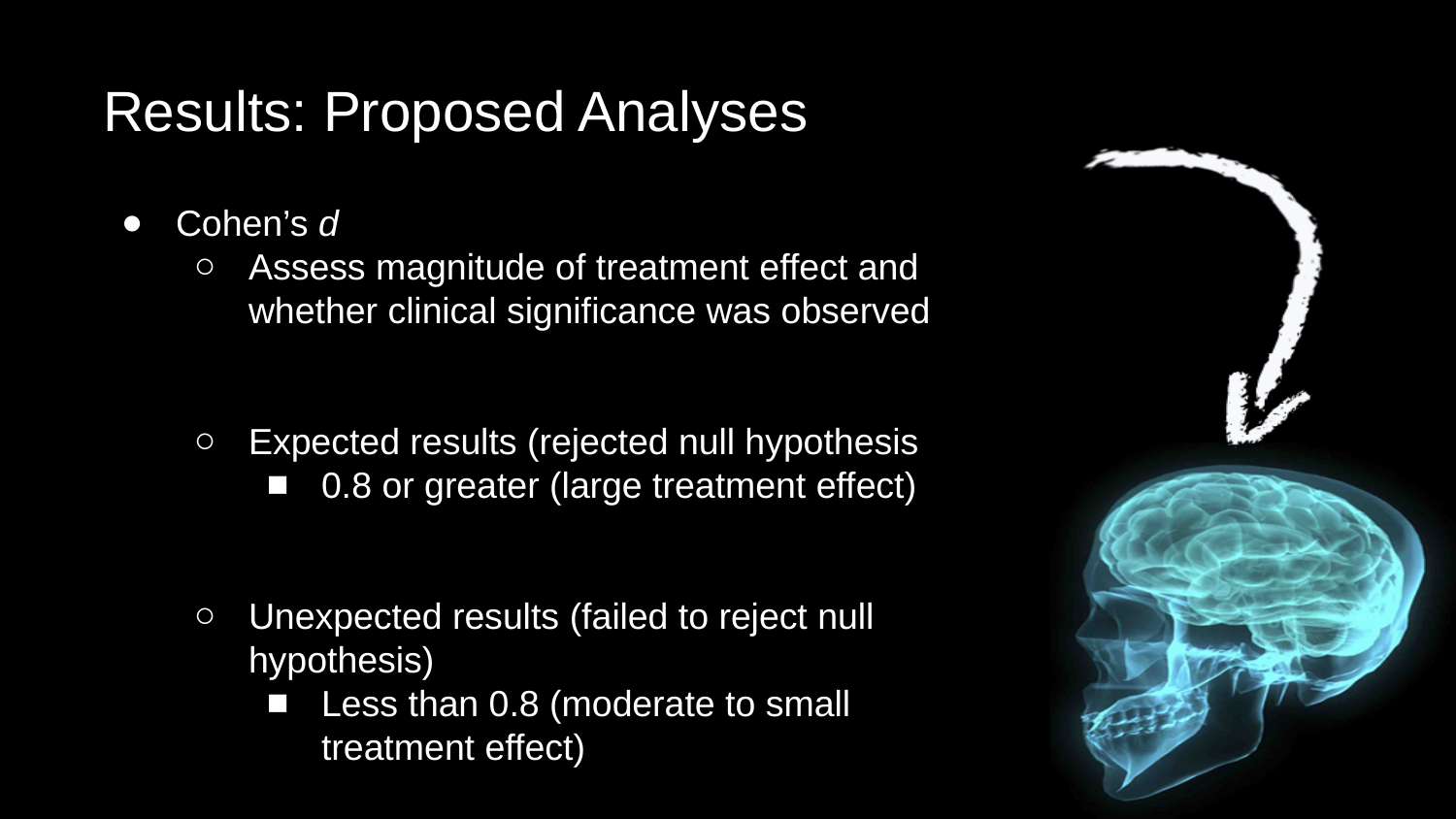

Results: Proposed Analyses

Cohen’s d
Assess magnitude of treatment effect and whether clinical significance was observed

Expected results (rejected null hypothesis
0.8 or greater (large treatment effect)

Unexpected results (failed to reject null hypothesis)
Less than 0.8 (moderate to small treatment effect)